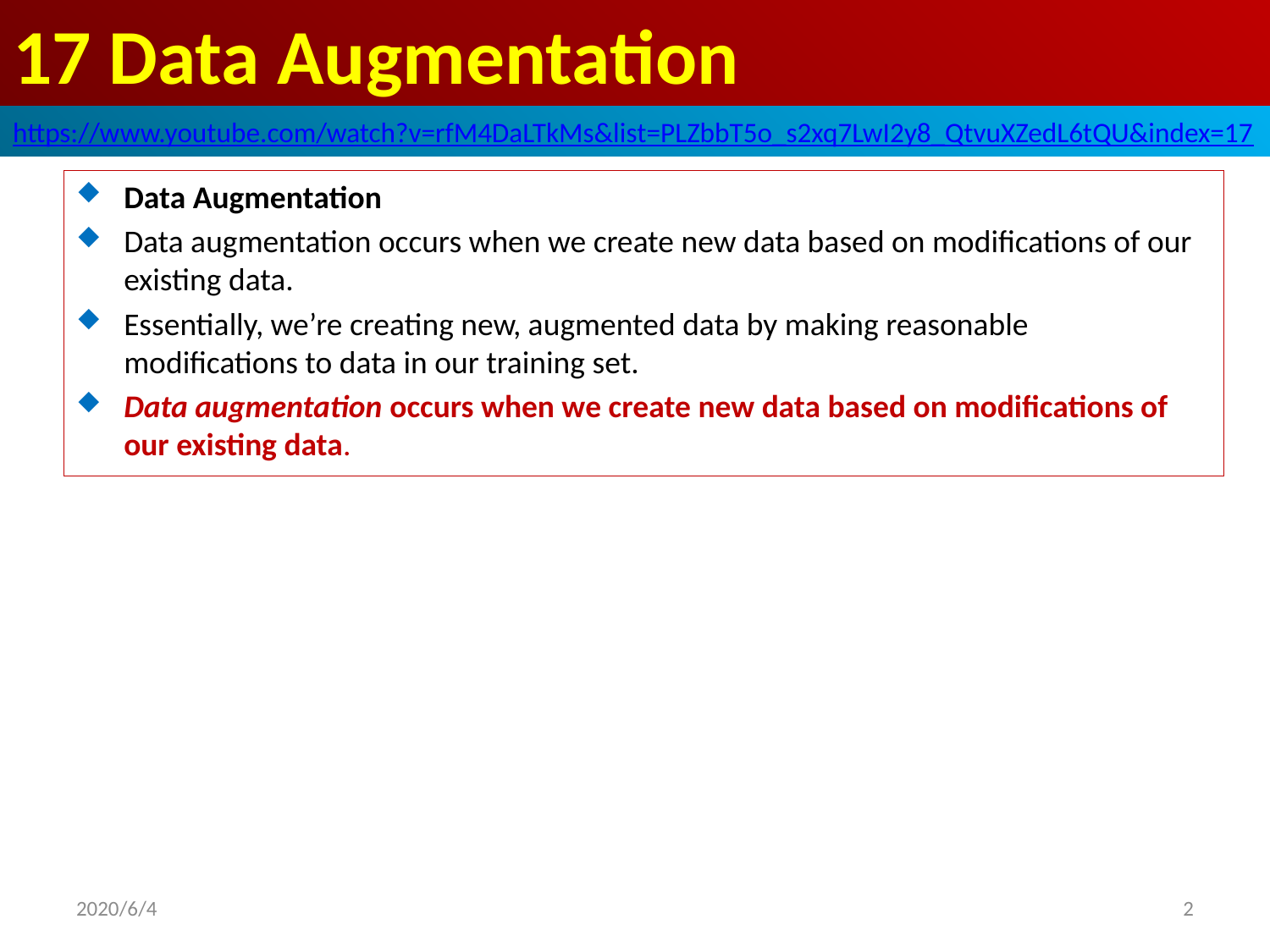

# 17 Data Augmentation
https://www.youtube.com/watch?v=rfM4DaLTkMs&list=PLZbbT5o_s2xq7LwI2y8_QtvuXZedL6tQU&index=17
Data Augmentation
Data augmentation occurs when we create new data based on modifications of our existing data.
Essentially, we’re creating new, augmented data by making reasonable modifications to data in our training set.
Data augmentation occurs when we create new data based on modifications of our existing data.

2020/6/4
2